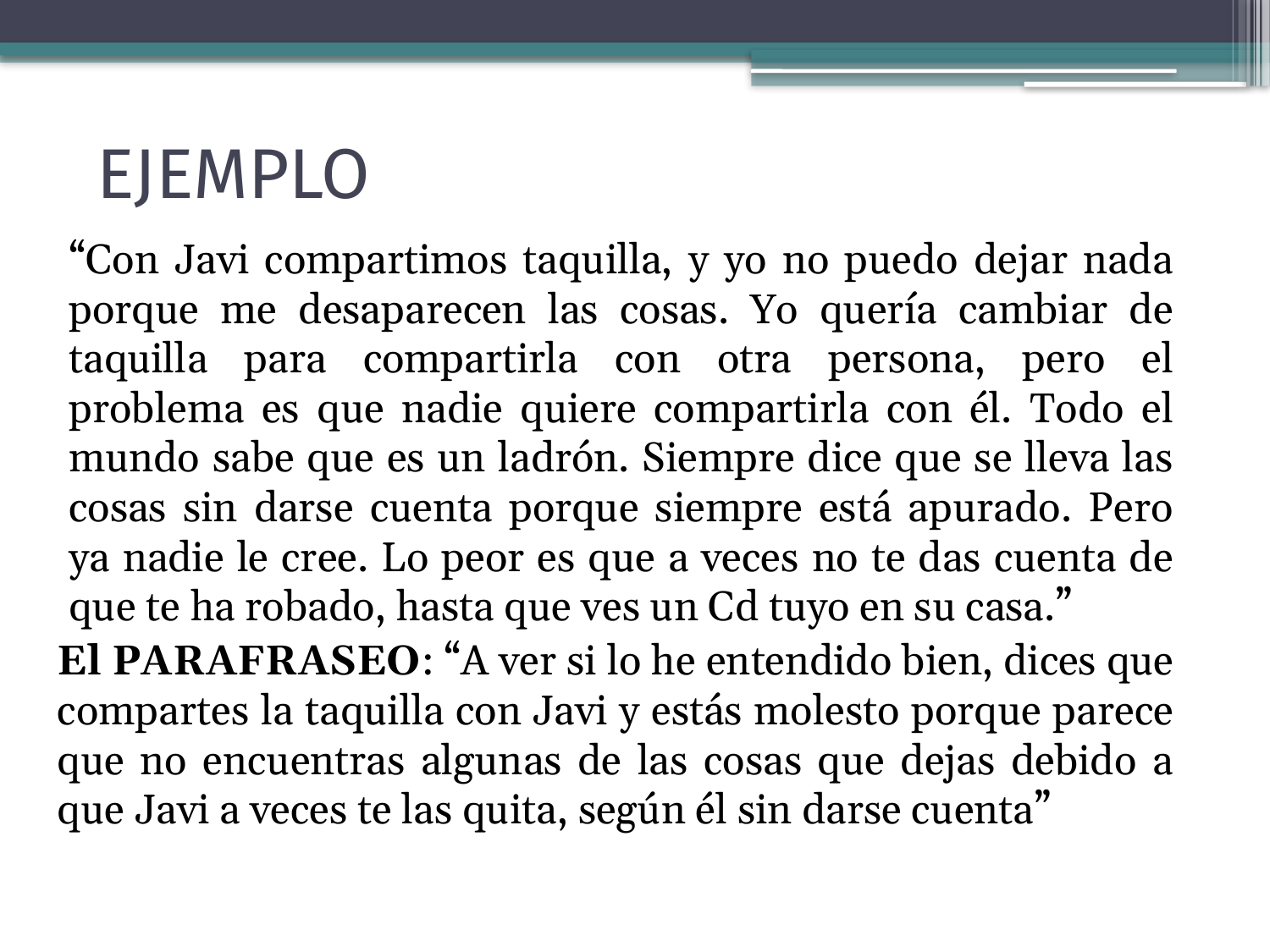

# EJEMPLO
“Con Javi compartimos taquilla, y yo no puedo dejar nada porque me desaparecen las cosas. Yo quería cambiar de taquilla para compartirla con otra persona, pero el problema es que nadie quiere compartirla con él. Todo el mundo sabe que es un ladrón. Siempre dice que se lleva las cosas sin darse cuenta porque siempre está apurado. Pero ya nadie le cree. Lo peor es que a veces no te das cuenta de que te ha robado, hasta que ves un Cd tuyo en su casa.”
El PARAFRASEO: “A ver si lo he entendido bien, dices que compartes la taquilla con Javi y estás molesto porque parece que no encuentras algunas de las cosas que dejas debido a que Javi a veces te las quita, según él sin darse cuenta”